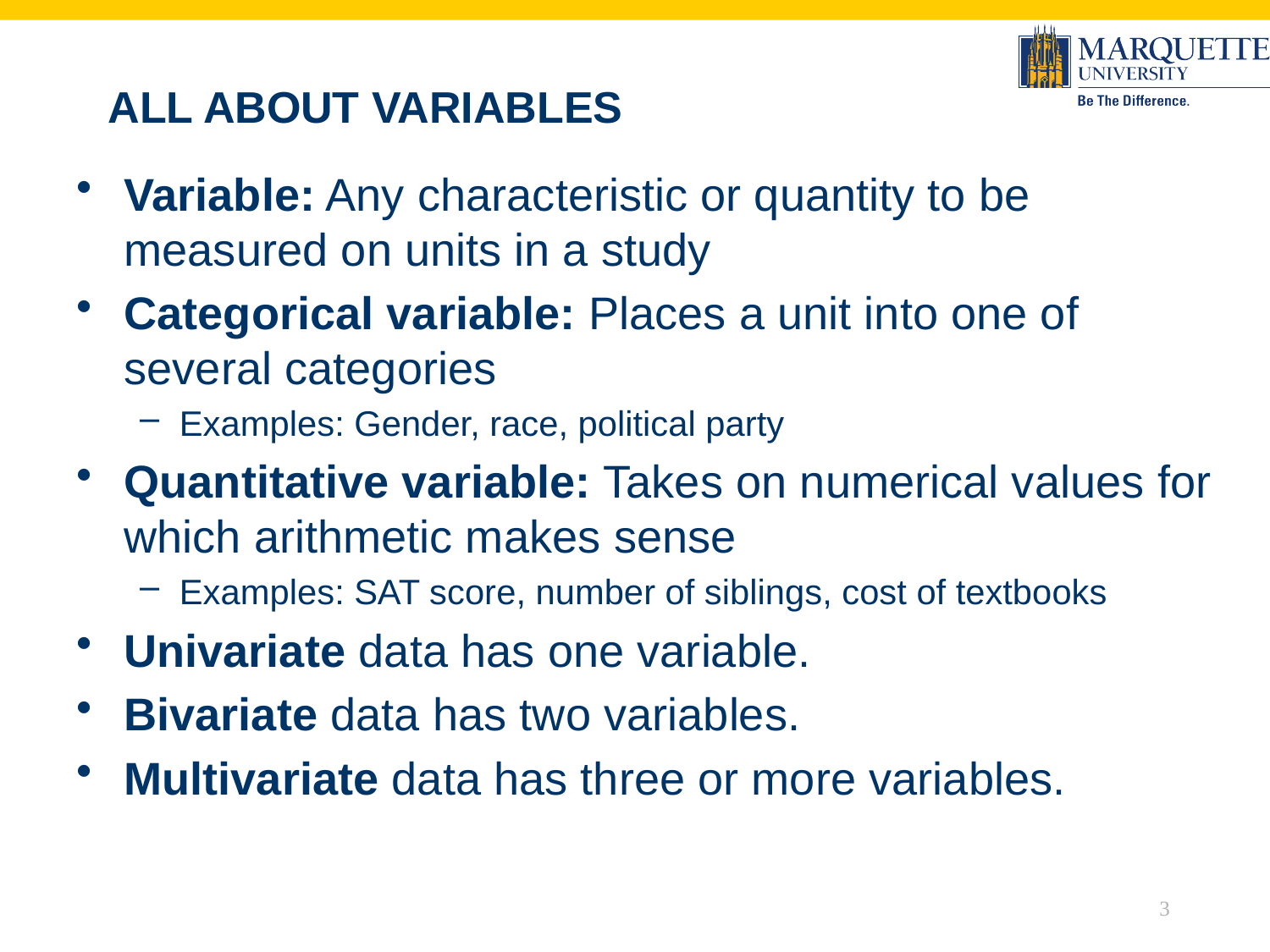

# All about variables
Variable: Any characteristic or quantity to be measured on units in a study
Categorical variable: Places a unit into one of several categories
Examples: Gender, race, political party
Quantitative variable: Takes on numerical values for which arithmetic makes sense
Examples: SAT score, number of siblings, cost of textbooks
Univariate data has one variable.
Bivariate data has two variables.
Multivariate data has three or more variables.
3